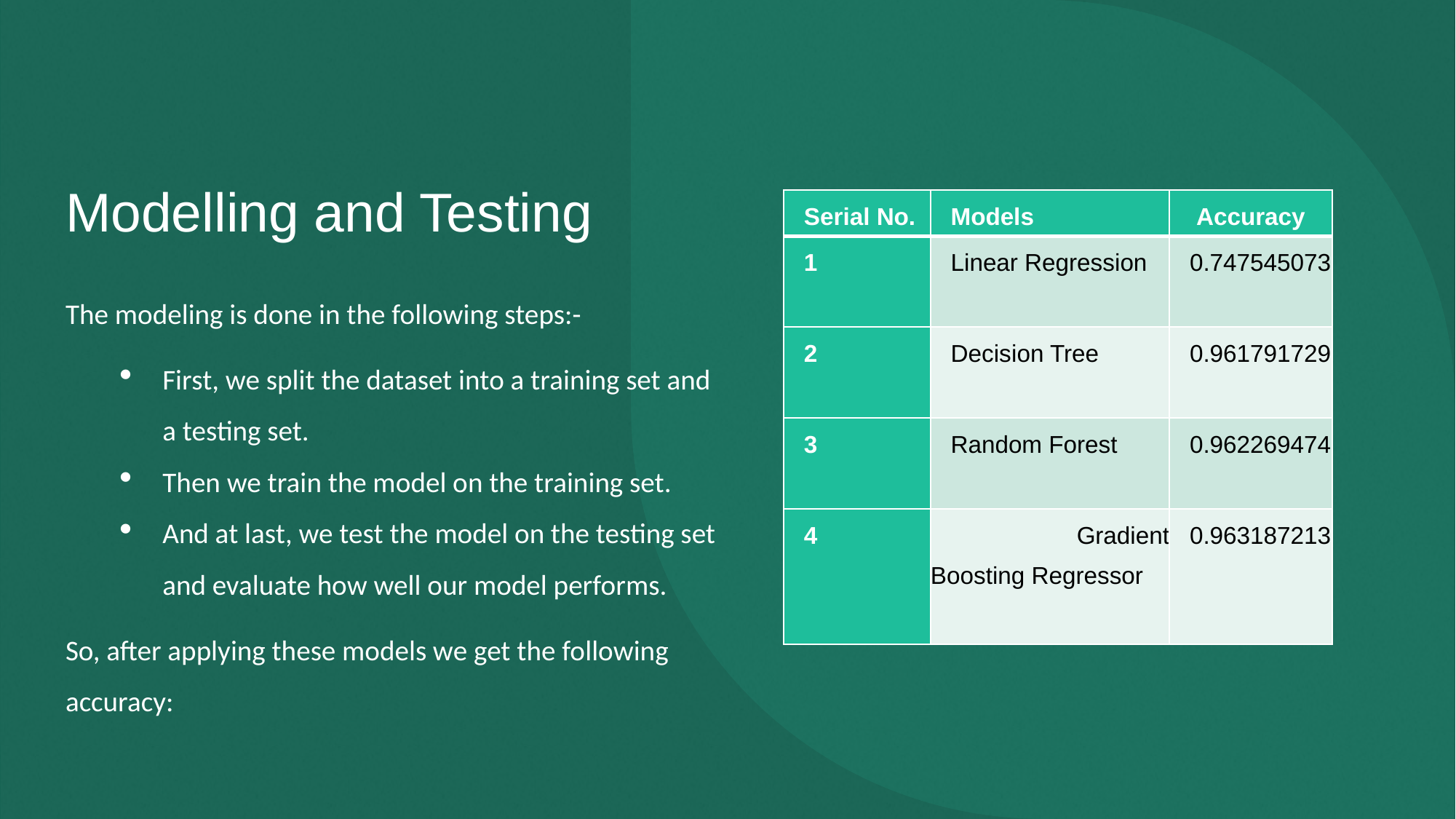

# Modelling and Testing
| Serial No.​ | Models | Accuracy​ |
| --- | --- | --- |
| 1​ | Linear Regression​ | 0.747545073​ |
| 2​ | Decision Tree​ | 0.961791729​​ |
| 3​ | Random Forest​ | 0.962269474 |
| 4​ | Gradient Boosting Regressor | 0.963187213​ ​ |
The modeling is done in the following steps:-
First, we split the dataset into a training set and a testing set.
Then we train the model on the training set.
And at last, we test the model on the testing set and evaluate how well our model performs.
So, after applying these models we get the following accuracy:

9